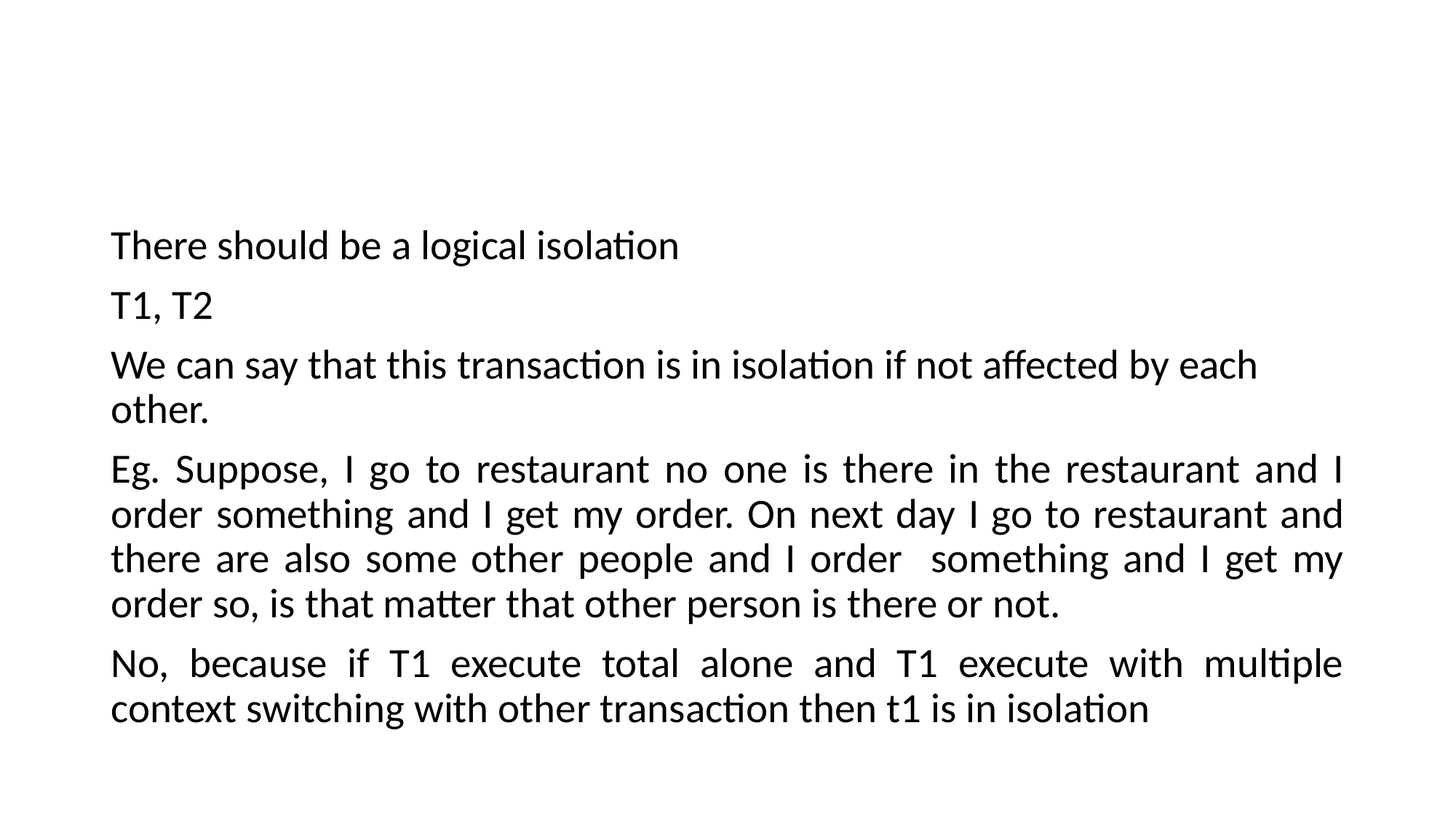

#
There should be a logical isolation
T1, T2
We can say that this transaction is in isolation if not affected by each other.
Eg. Suppose, I go to restaurant no one is there in the restaurant and I order something and I get my order. On next day I go to restaurant and there are also some other people and I order  something and I get my order so, is that matter that other person is there or not.
No, because if T1 execute total alone and T1 execute with multiple context switching with other transaction then t1 is in isolation